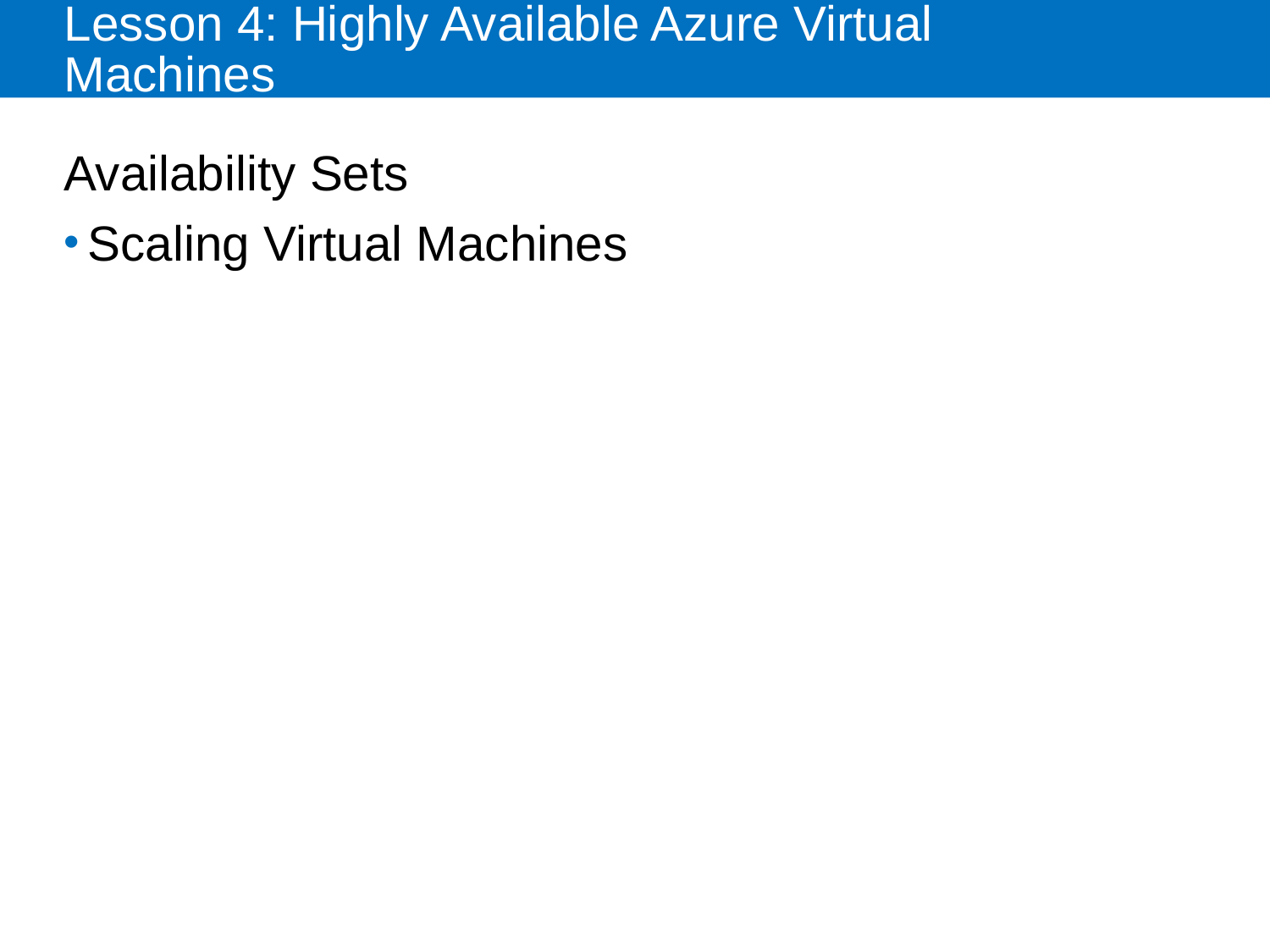

# Lesson 4: Highly Available Azure Virtual Machines
Availability Sets
Scaling Virtual Machines